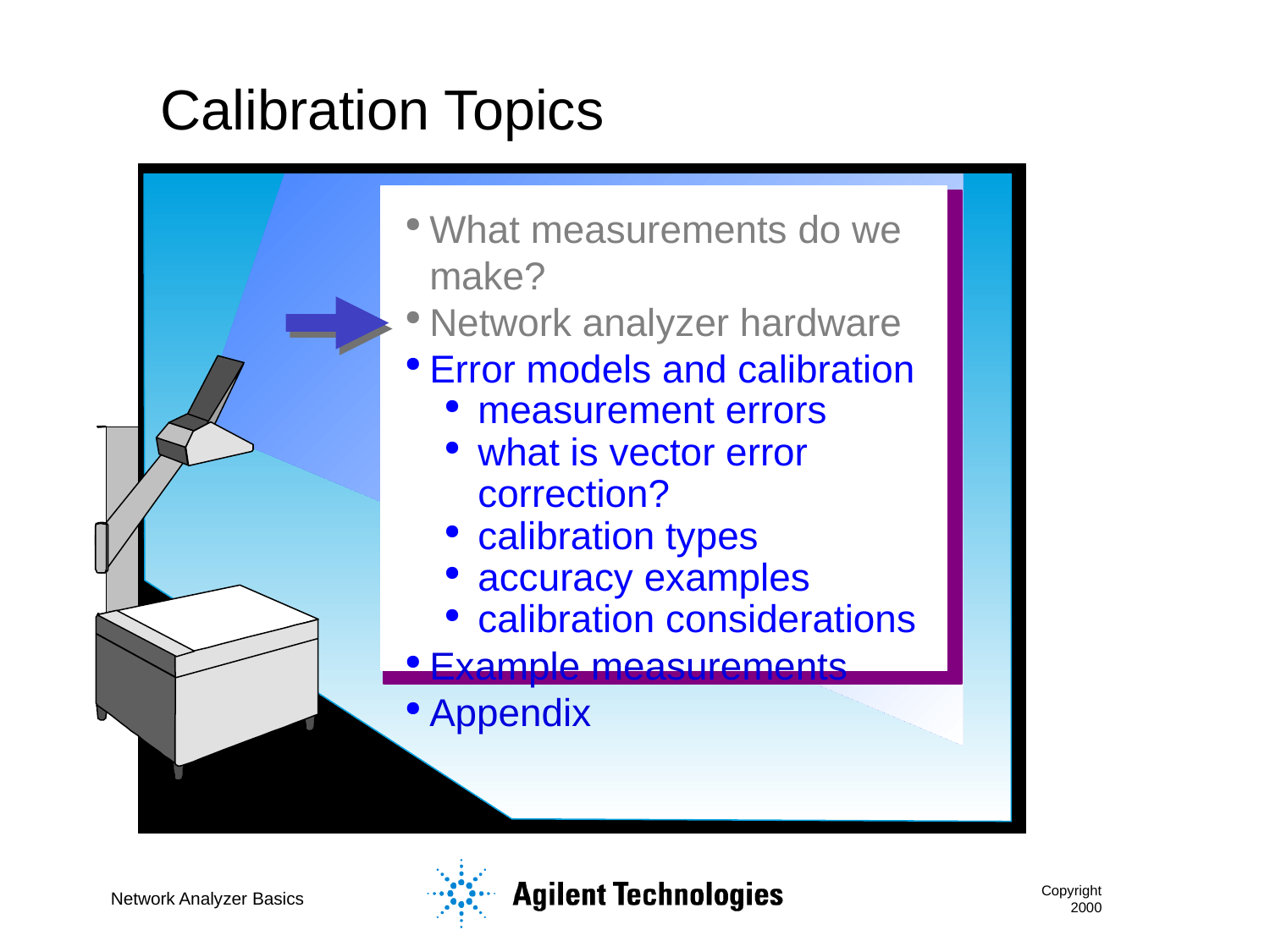

Calibration Topics

What measurements do we make?
Network analyzer hardware
Error models and calibration
measurement errors
what is vector error correction?
calibration types
accuracy examples
calibration considerations
Example measurements
Appendix

Copyright 2000
Network Analyzer Basics